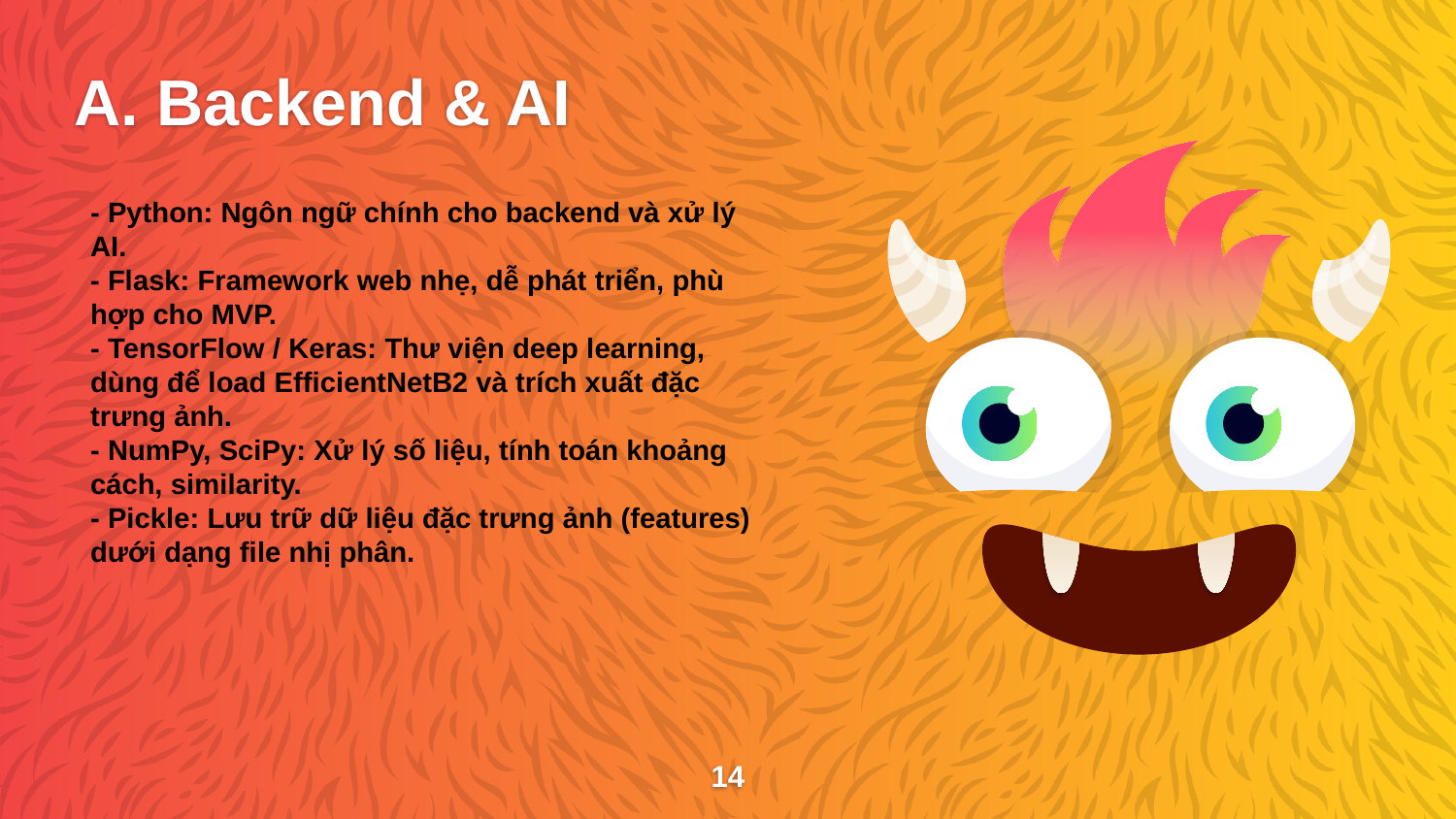

# A. Backend & AI

- Python: Ngôn ngữ chính cho backend và xử lý AI.
- Flask: Framework web nhẹ, dễ phát triển, phù hợp cho MVP.
- TensorFlow / Keras: Thư viện deep learning, dùng để load EfficientNetB2 và trích xuất đặc trưng ảnh.
- NumPy, SciPy: Xử lý số liệu, tính toán khoảng cách, similarity.
- Pickle: Lưu trữ dữ liệu đặc trưng ảnh (features) dưới dạng file nhị phân.
14